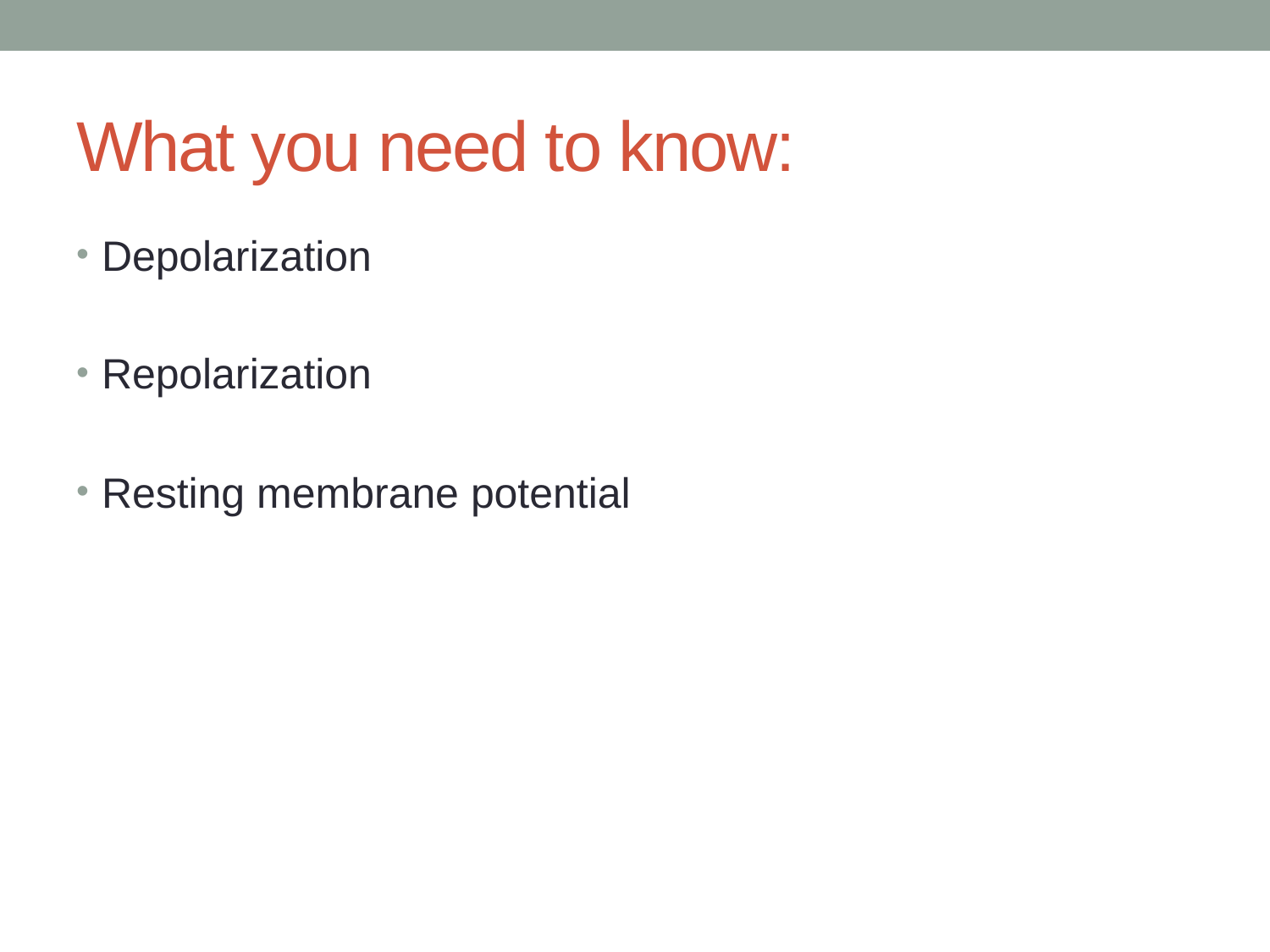

# What you need to know:
Depolarization

Repolarization

Resting membrane potential